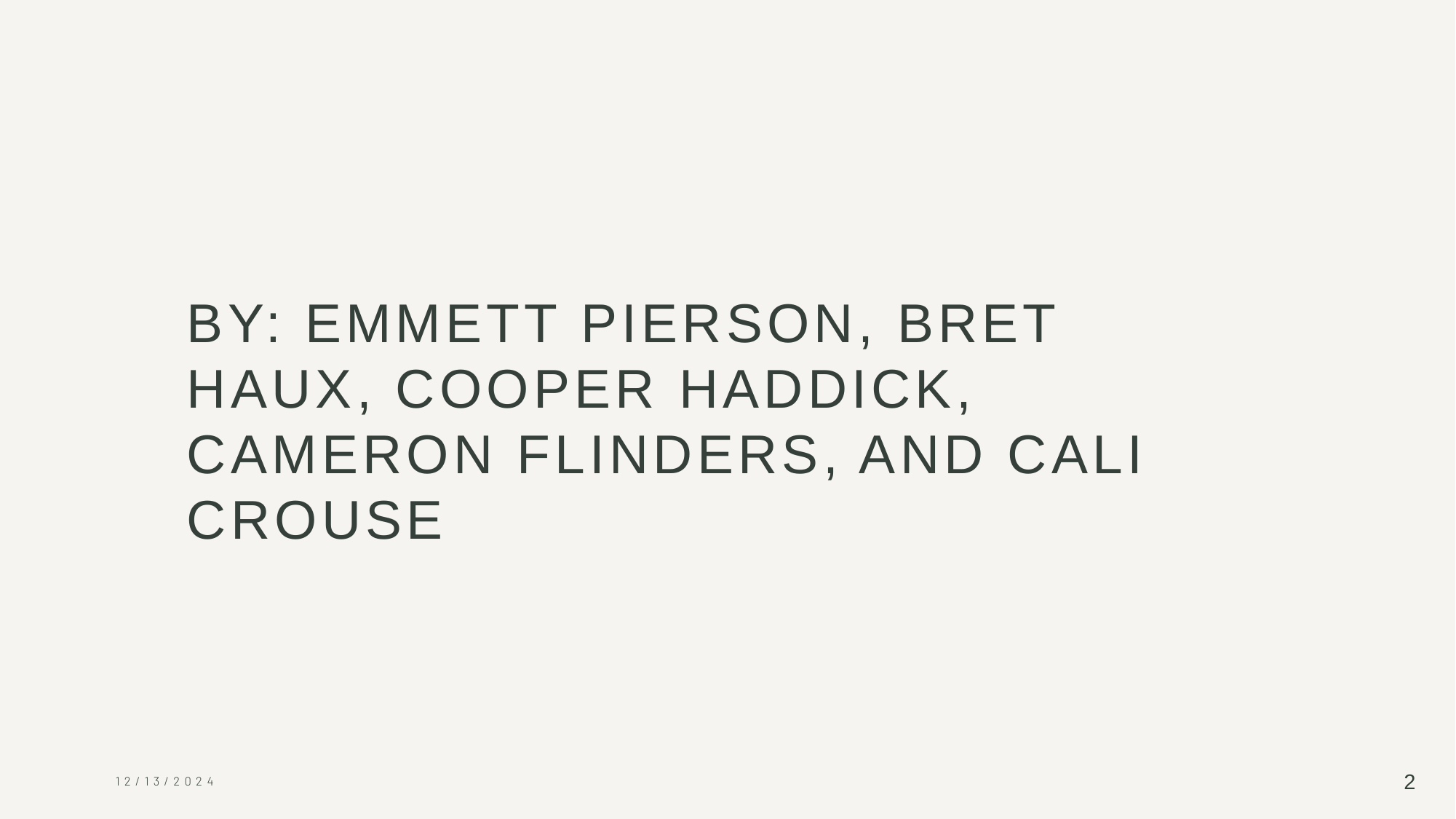

# By: Emmett Pierson, Bret Haux, Cooper Haddick, Cameron Flinders, and Cali Crouse

12/13/2024

2